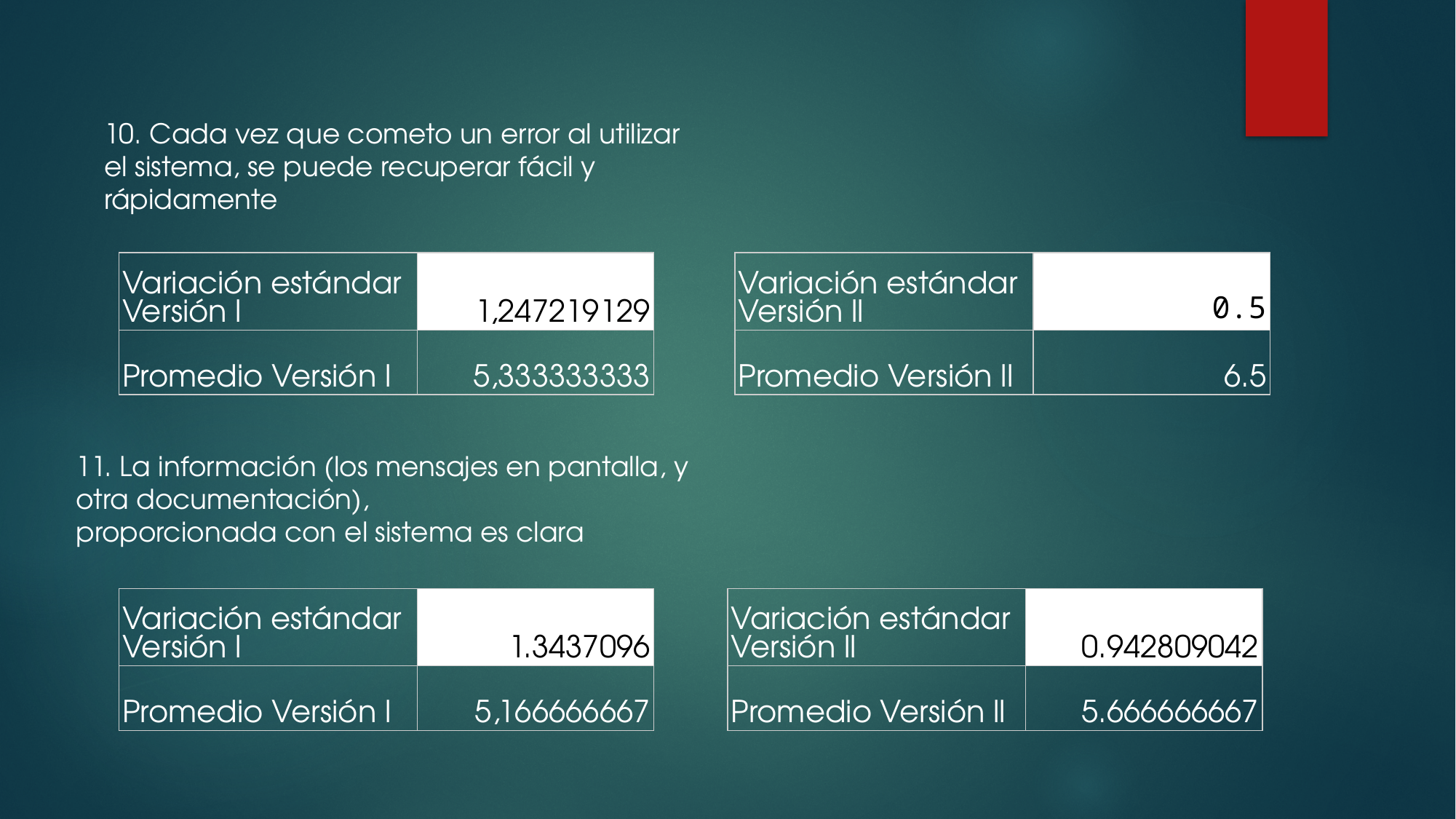

10. Cada vez que cometo un error al utilizar el sistema, se puede recuperar fácil y rápidamente
| Variación estándar Versión l | 1,247219129 |
| --- | --- |
| Promedio Versión l | 5,333333333 |
| Variación estándar Versión ll | 0.5 |
| --- | --- |
| Promedio Versión ll | 6.5 |
11. La información (los mensajes en pantalla, y
otra documentación),
proporcionada con el sistema es clara
| Variación estándar Versión ll | 0.942809042 |
| --- | --- |
| Promedio Versión ll | 5.666666667 |
| Variación estándar Versión l | 1.3437096 |
| --- | --- |
| Promedio Versión l | 5,166666667 |